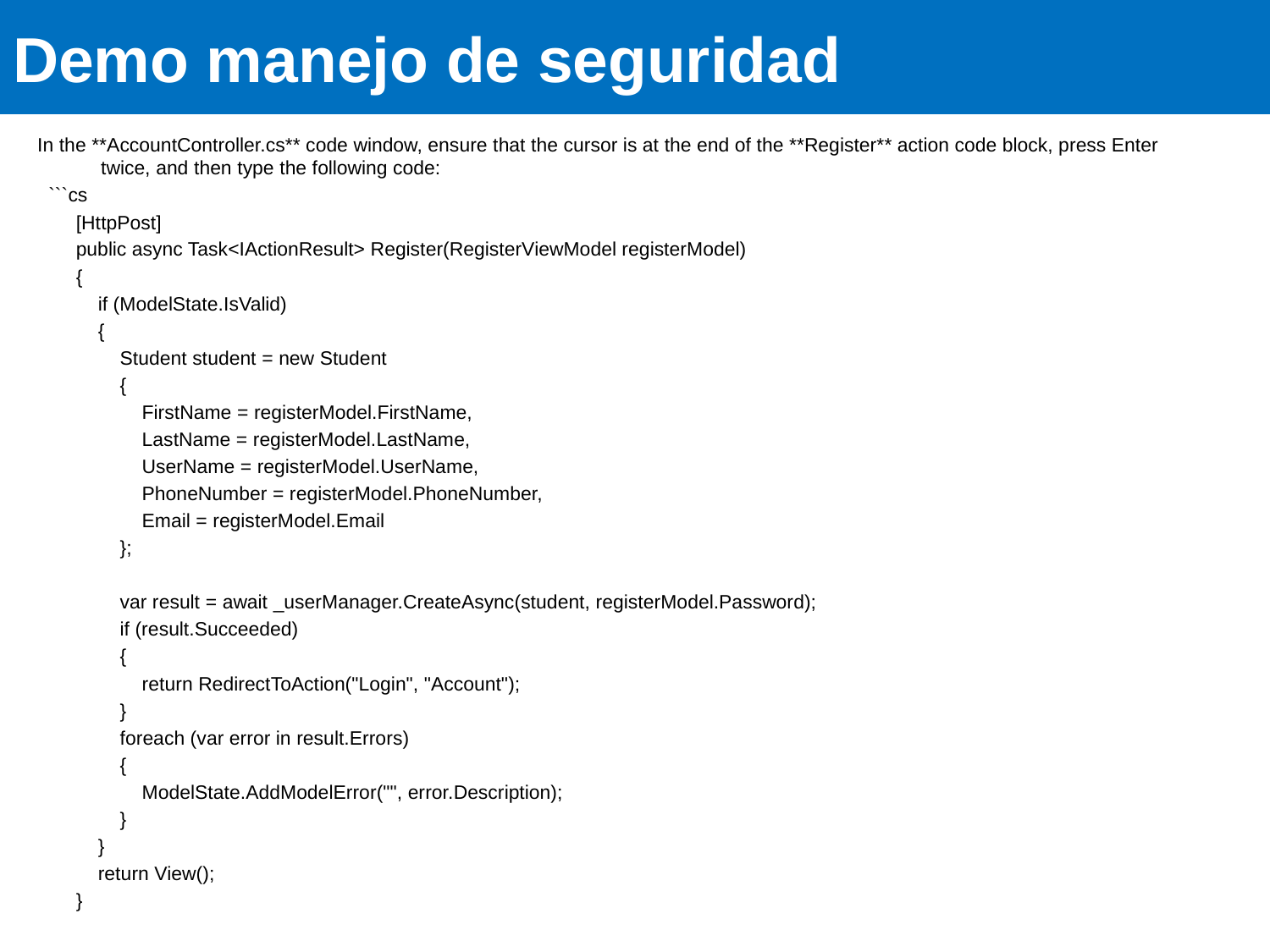

# Demo manejo de seguridad
In the **AccountController.cs** code window, ensure that the cursor is at the end of the **Register** action code block, press Enter twice, and then type the following code:
  ```cs
       [HttpPost]
       public async Task<IActionResult> Register(RegisterViewModel registerModel)
       {
           if (ModelState.IsValid)
           {
               Student student = new Student
               {
                   FirstName = registerModel.FirstName,
                   LastName = registerModel.LastName,
                   UserName = registerModel.UserName,
                   PhoneNumber = registerModel.PhoneNumber,
                   Email = registerModel.Email
               };

               var result = await _userManager.CreateAsync(student, registerModel.Password);
               if (result.Succeeded)
               {
                   return RedirectToAction("Login", "Account");
               }
               foreach (var error in result.Errors)
               {
                   ModelState.AddModelError("", error.Description);
               }
           }
           return View();
       }